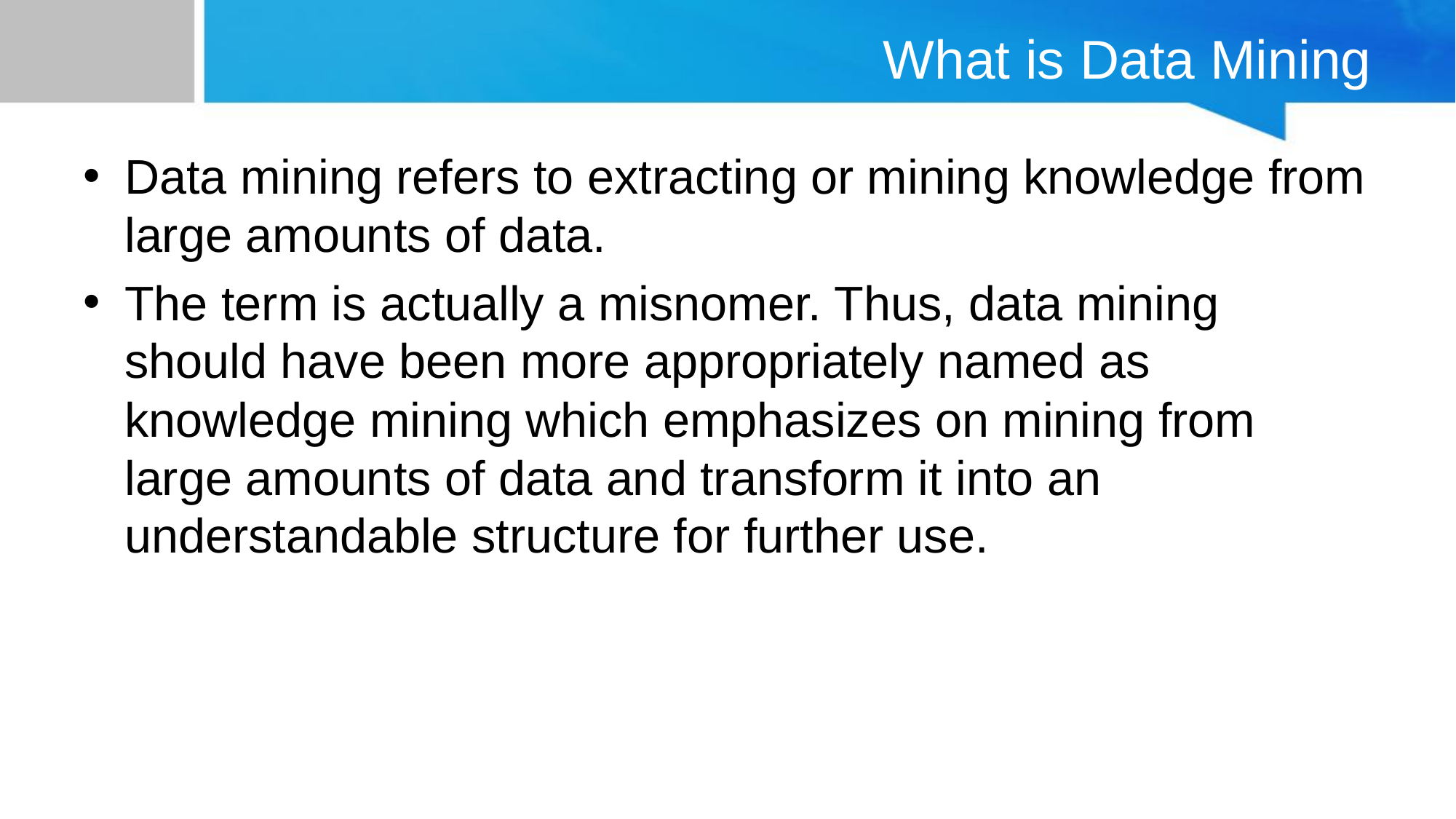

# What is Data Mining
Data mining refers to extracting or mining knowledge from large amounts of data.
The term is actually a misnomer. Thus, data mining should have been more appropriately named as knowledge mining which emphasizes on mining from large amounts of data and transform it into an understandable structure for further use.